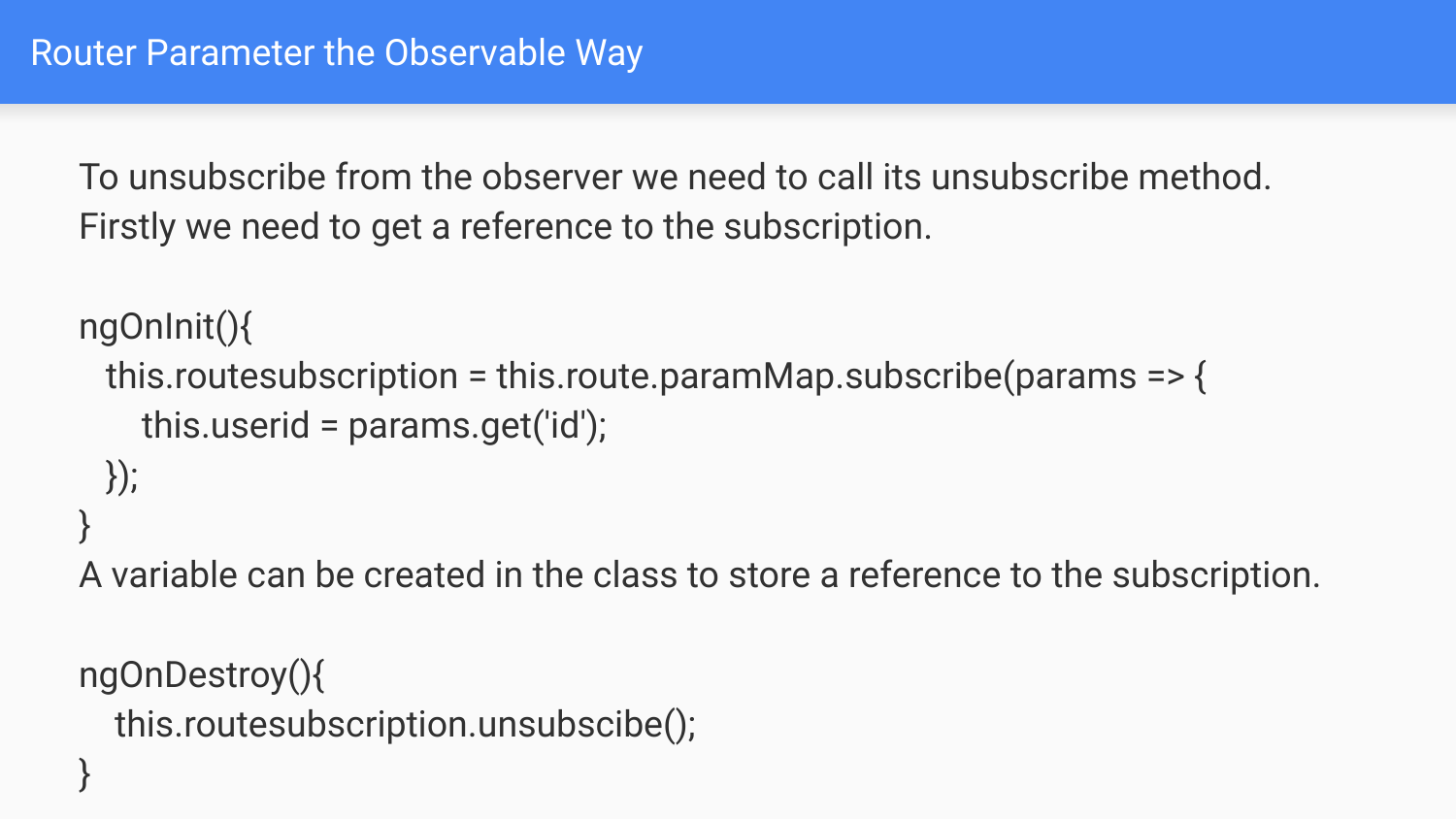

# Router Parameter the Observable Way
To unsubscribe from the observer we need to call its unsubscribe method. Firstly we need to get a reference to the subscription.

ngOnInit(){
   this.routesubscription = this.route.paramMap.subscribe(params => {
       this.userid = params.get('id');
   });
}
A variable can be created in the class to store a reference to the subscription.

ngOnDestroy(){
    this.routesubscription.unsubscibe();
}